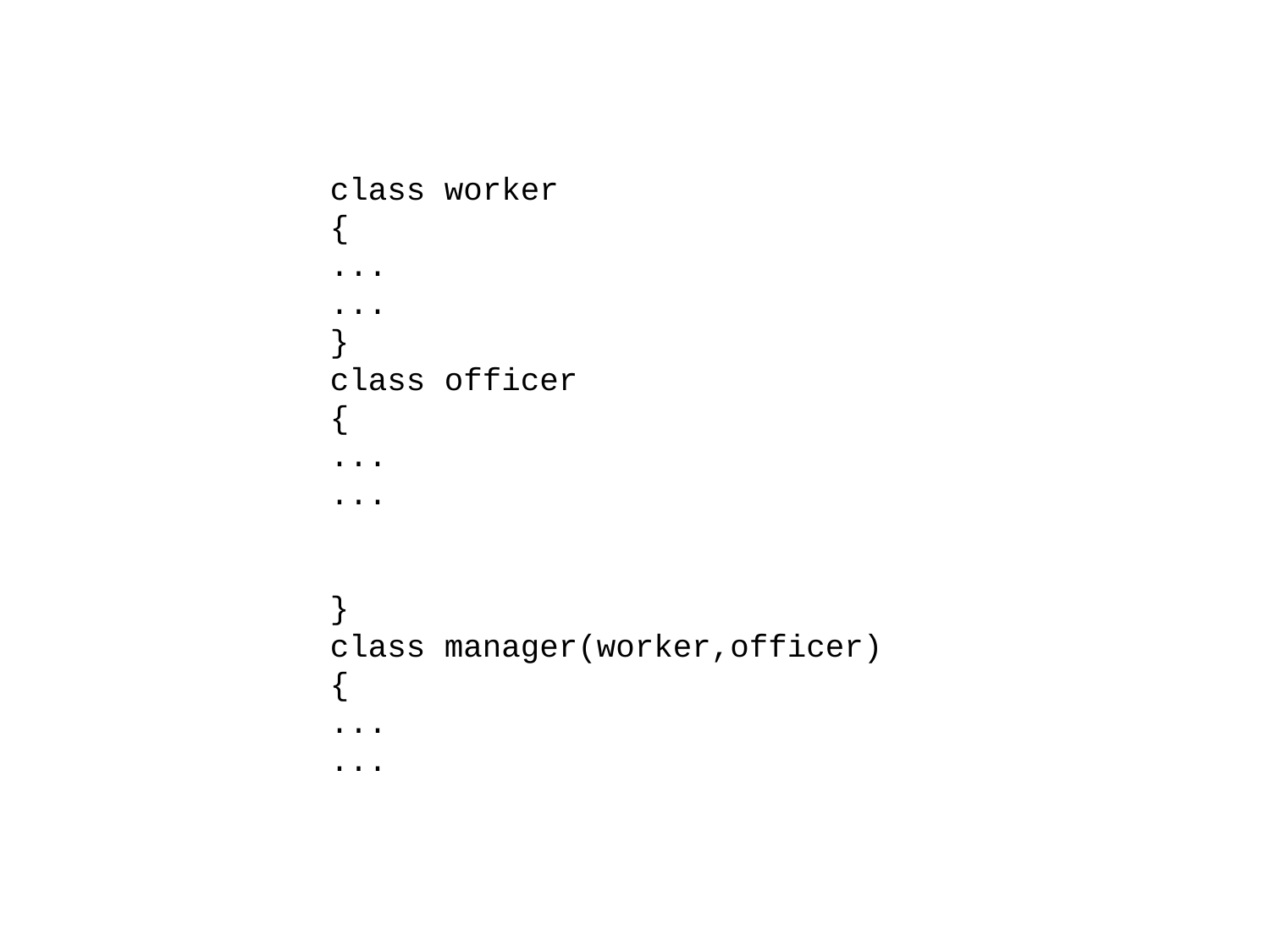

class worker
{
...
...
}
class officer
{
...
...

}
class manager(worker,officer)
{
...
...